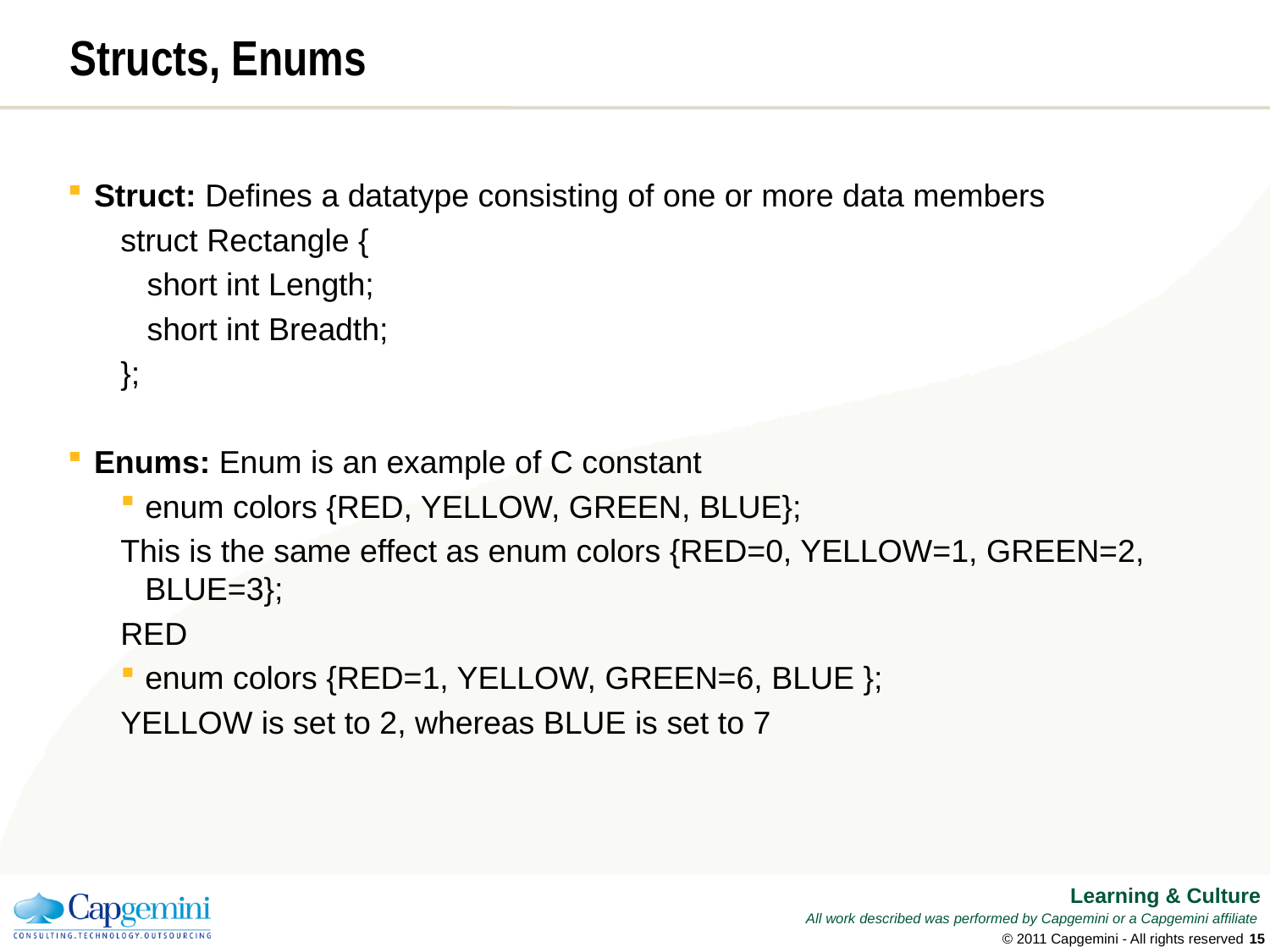

# Structs, Enums
Struct: Defines a datatype consisting of one or more data members
struct Rectangle {
	short int Length;
	short int Breadth;
};

Enums: Enum is an example of C constant
enum colors {RED, YELLOW, GREEN, BLUE};
This is the same effect as enum colors {RED=0, YELLOW=1, GREEN=2, BLUE=3};
RED
enum colors {RED=1, YELLOW, GREEN=6, BLUE };
YELLOW is set to 2, whereas BLUE is set to 7
© 2011 Capgemini - All rights reserved
15